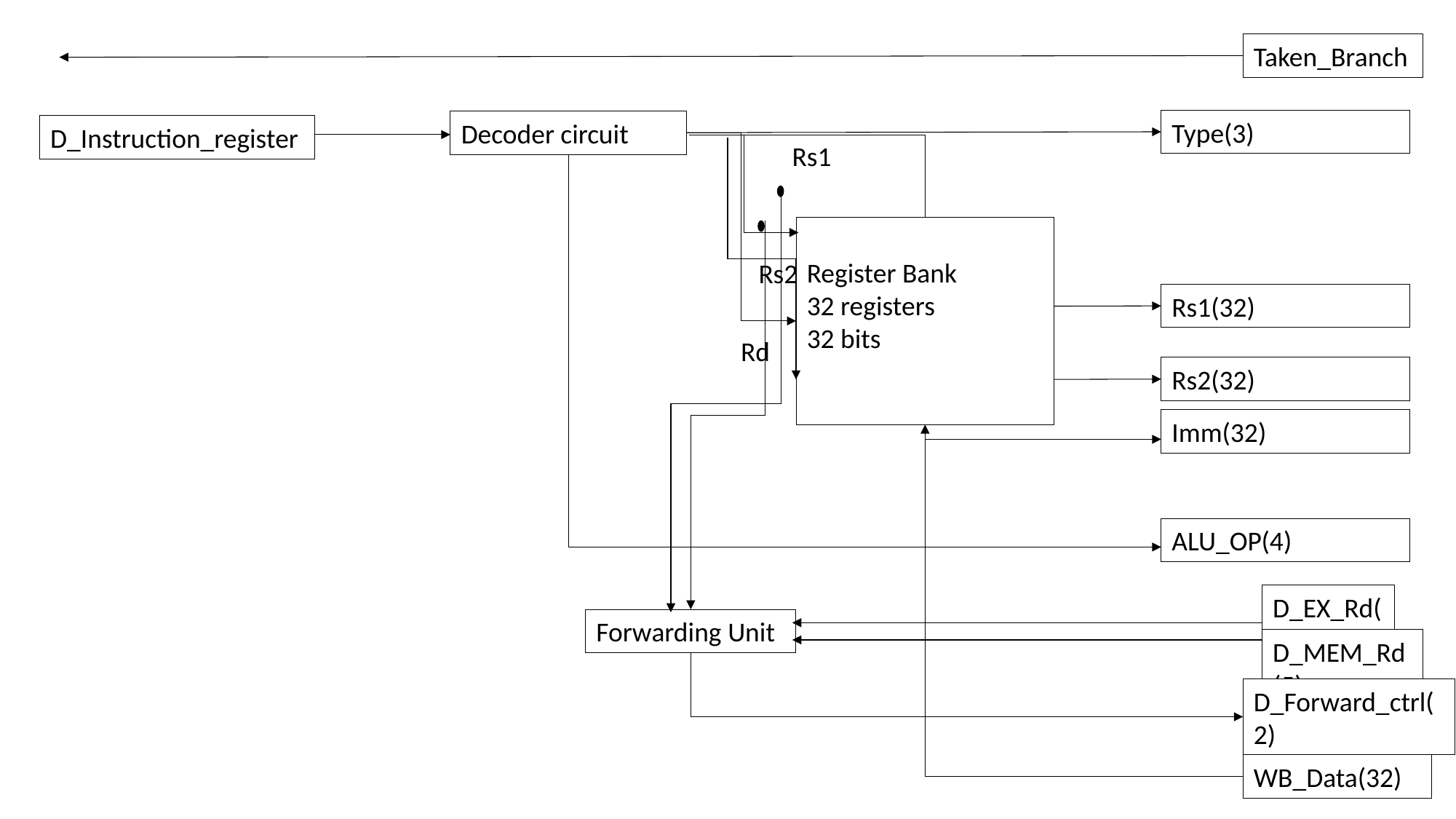

Taken_Branch
Type(3)
Decoder circuit
D_Instruction_register
Rs1

Register Bank
32 registers
32 bits

Rs2
Rs1(32)
Rd
Rs2(32)
Imm(32)
ALU_OP(4)
D_EX_Rd(5)
Forwarding Unit
D_MEM_Rd(5)
D_Forward_ctrl(2)
WB_Data(32)